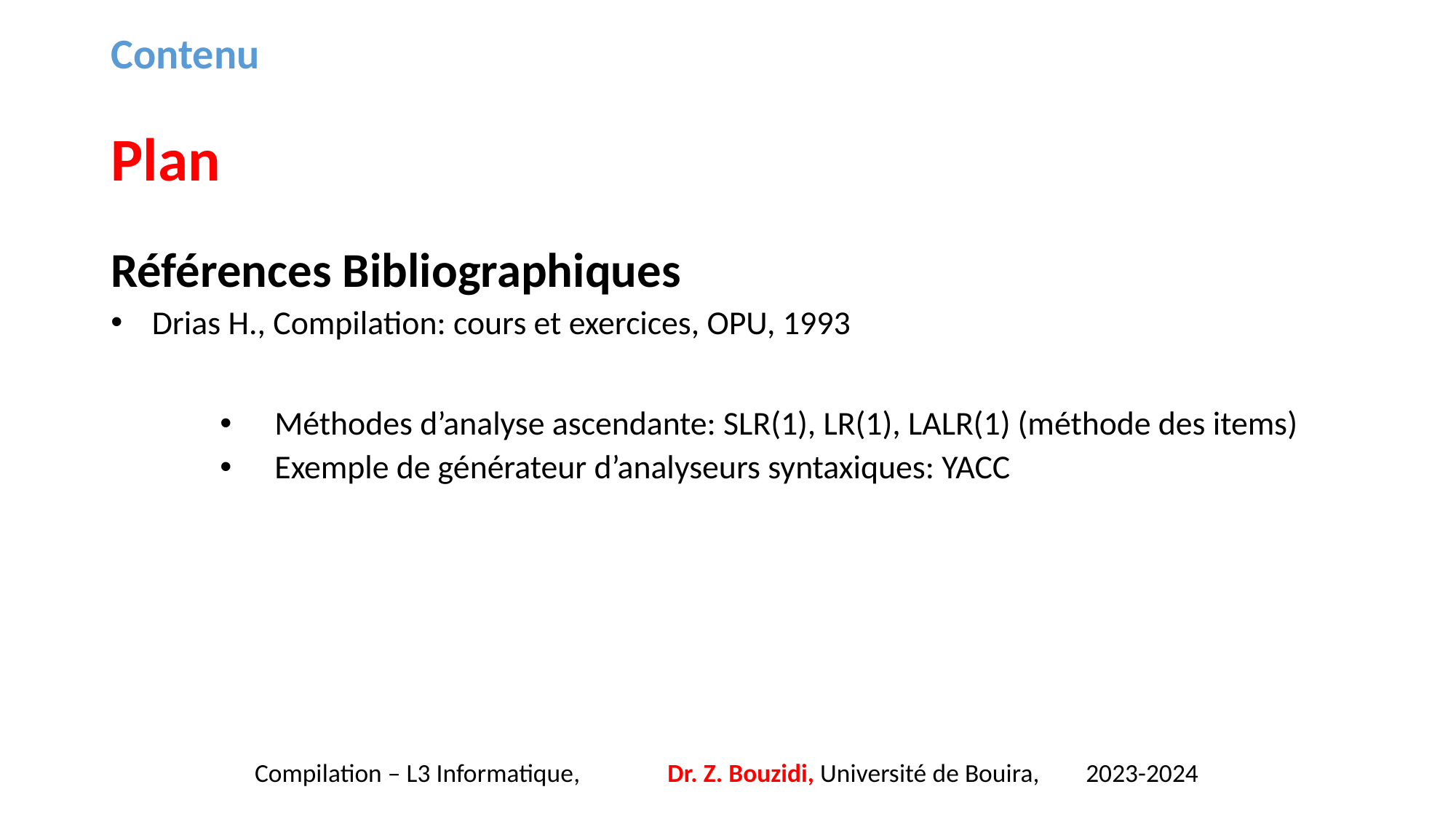

Contenu

Plan

Références Bibliographiques
Drias H., Compilation: cours et exercices, OPU, 1993

Méthodes d’analyse ascendante: SLR(1), LR(1), LALR(1) (méthode des items)
Exemple de générateur d’analyseurs syntaxiques: YACC
Compilation – L3 Informatique,               Dr. Z. Bouzidi, Université de Bouira,        2023-2024